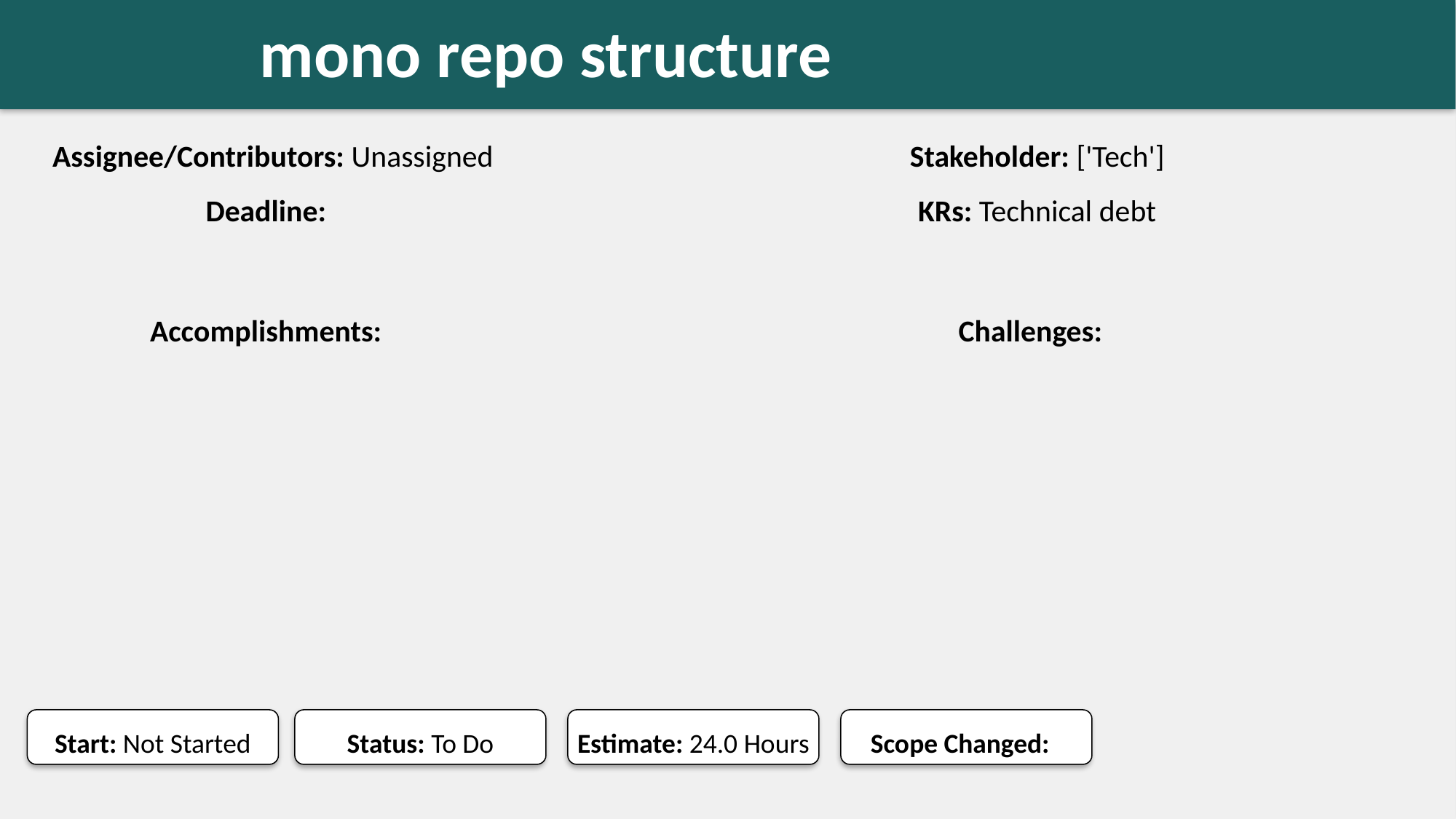

mono repo structure
#

Assignee/Contributors: Unassigned

Stakeholder: ['Tech']

Deadline:

KRs: Technical debt

Accomplishments:

Challenges:

Start: Not Started

Status: To Do

Estimate: 24.0 Hours

Scope Changed: